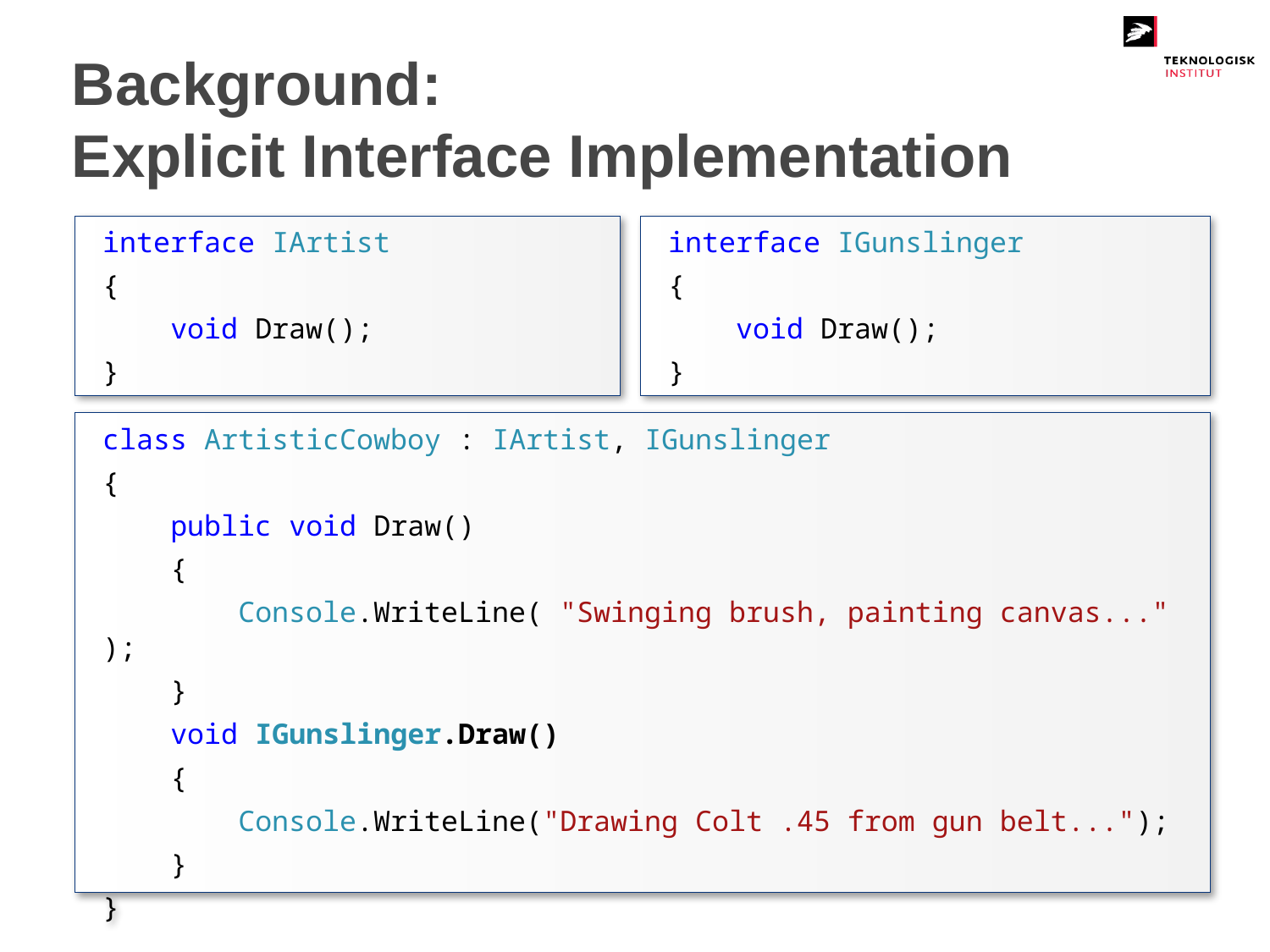

# Background: Explicit Interface Implementation
interface IArtist
{
    void Draw();
}
interface IGunslinger
{
    void Draw();
}
class ArtisticCowboy : IArtist, IGunslinger
{
    public void Draw()
    {
        Console.WriteLine( "Swinging brush, painting canvas..." );
    }
    void IGunslinger.Draw()
    {
        Console.WriteLine("Drawing Colt .45 from gun belt...");
    }
}